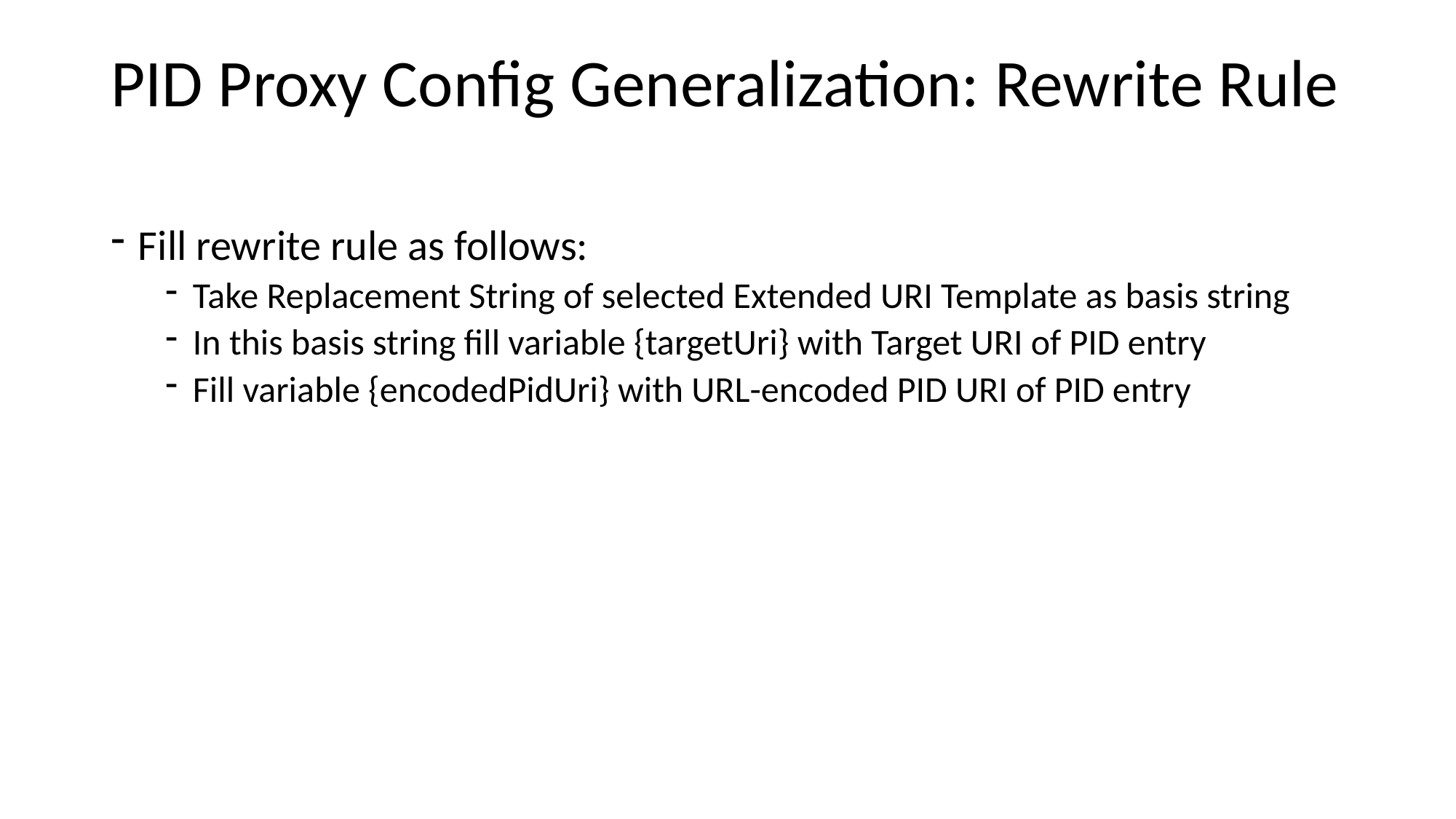

# PID Proxy Config Generalization: Rewrite Rule
Fill rewrite rule as follows:
Take Replacement String of selected Extended URI Template as basis string
In this basis string fill variable {targetUri} with Target URI of PID entry
Fill variable {encodedPidUri} with URL-encoded PID URI of PID entry